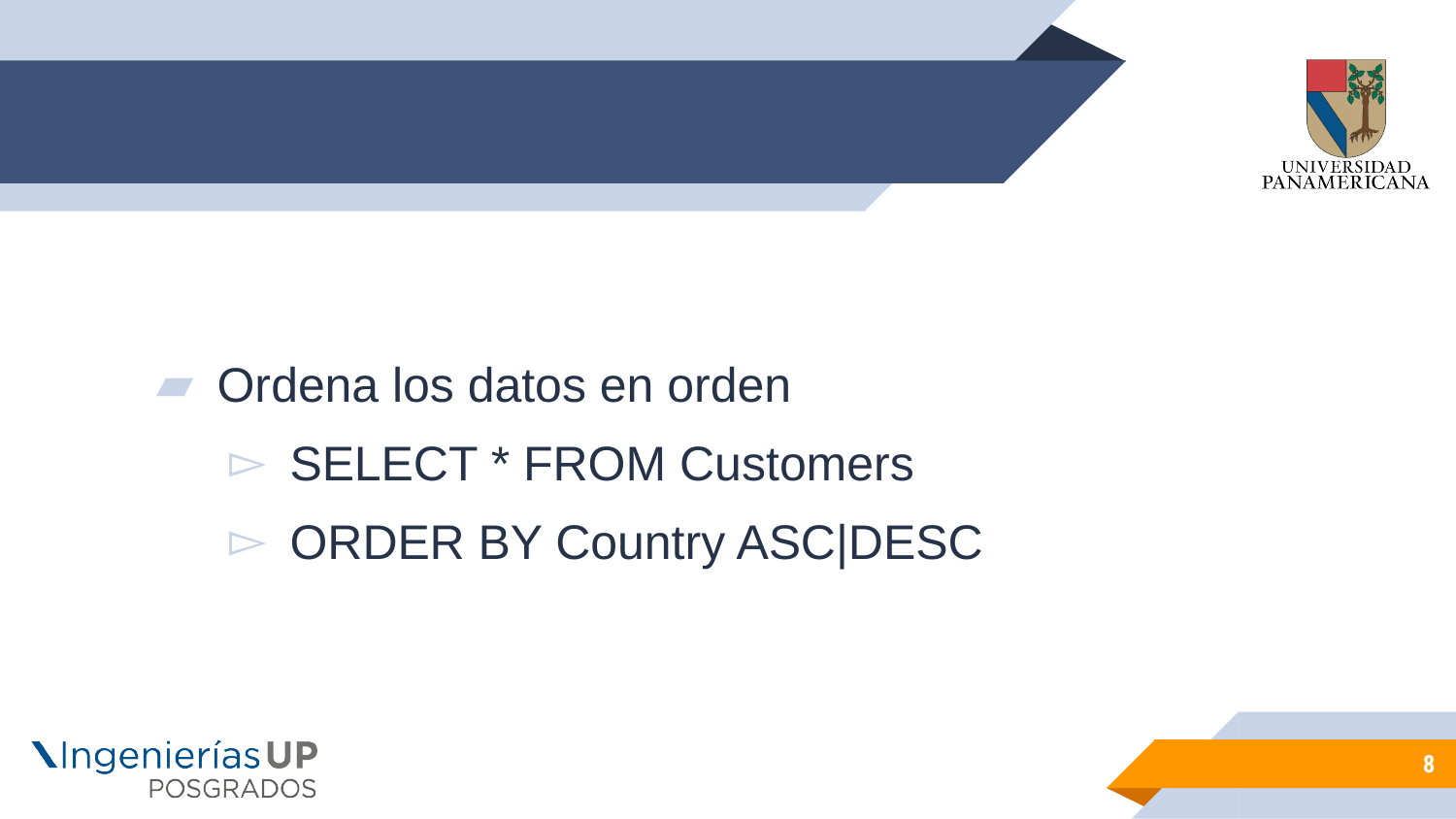

#
Ordena los datos en orden
SELECT * FROM Customers
ORDER BY Country ASC|DESC
8